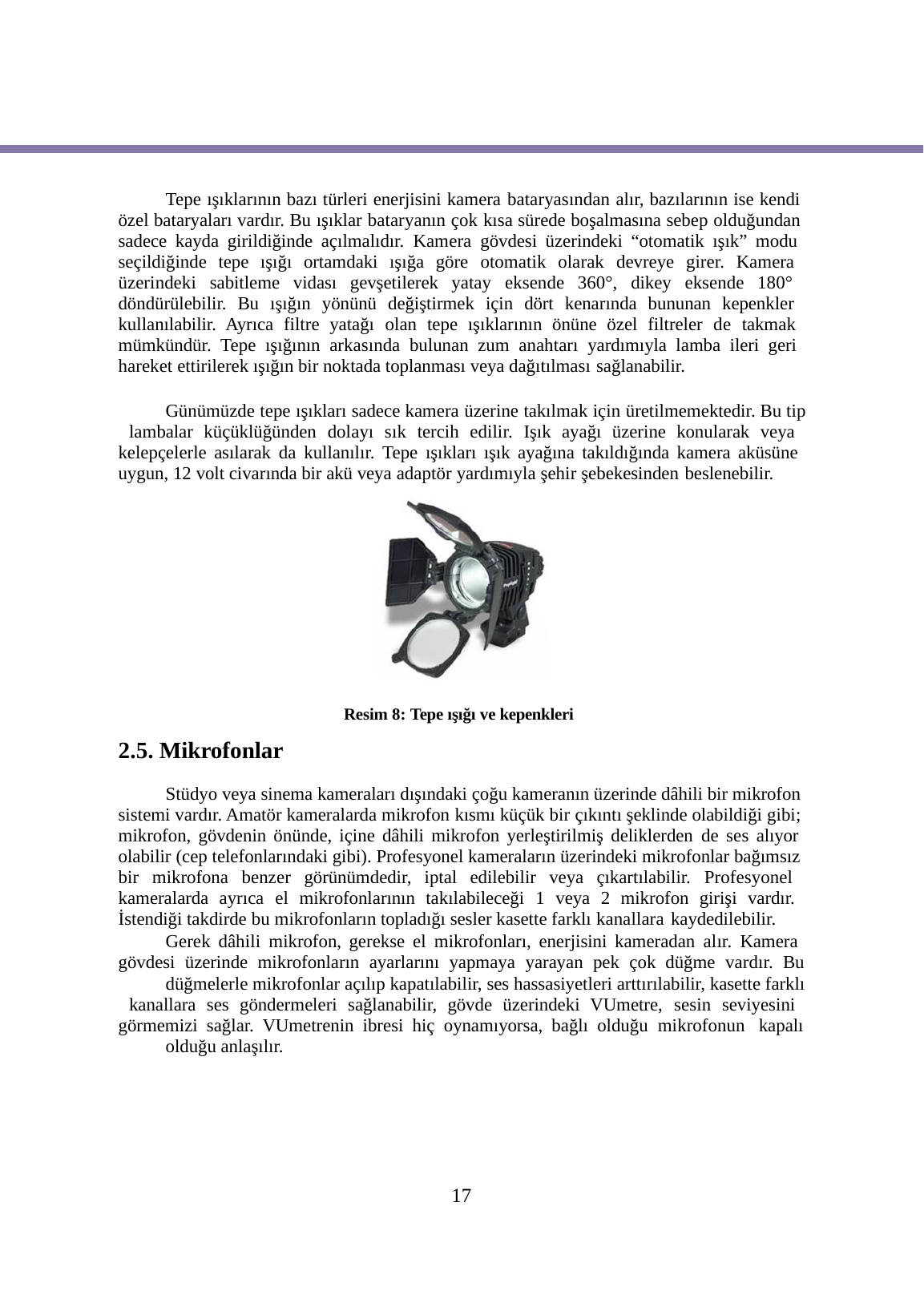

Tepe ışıklarının bazı türleri enerjisini kamera bataryasından alır, bazılarının ise kendi  özel bataryaları vardır. Bu ışıklar bataryanın çok kısa sürede boşalmasına sebep olduğundan  sadece kayda girildiğinde açılmalıdır. Kamera gövdesi üzerindeki “otomatik ışık” modu  seçildiğinde tepe ışığı ortamdaki ışığa göre otomatik olarak devreye girer. Kamera  üzerindeki sabitleme vidası gevşetilerek yatay eksende 360°, dikey eksende 180°  döndürülebilir. Bu ışığın yönünü değiştirmek için dört kenarında bununan kepenkler  kullanılabilir. Ayrıca filtre yatağı olan tepe ışıklarının önüne özel filtreler de takmak  mümkündür. Tepe ışığının arkasında bulunan zum anahtarı yardımıyla lamba ileri geri  hareket ettirilerek ışığın bir noktada toplanması veya dağıtılması sağlanabilir.

Günümüzde tepe ışıkları sadece kamera üzerine takılmak için üretilmemektedir. Bu tip  lambalar küçüklüğünden dolayı sık tercih edilir. Işık ayağı üzerine konularak veya  kelepçelerle asılarak da kullanılır. Tepe ışıkları ışık ayağına takıldığında kamera aküsüne  uygun, 12 volt civarında bir akü veya adaptör yardımıyla şehir şebekesinden beslenebilir.

Resim 8: Tepe ışığı ve kepenkleri
2.5. Mikrofonlar
Stüdyo veya sinema kameraları dışındaki çoğu kameranın üzerinde dâhili bir mikrofon  sistemi vardır. Amatör kameralarda mikrofon kısmı küçük bir çıkıntı şeklinde olabildiği gibi;  mikrofon, gövdenin önünde, içine dâhili mikrofon yerleştirilmiş deliklerden de ses alıyor  olabilir (cep telefonlarındaki gibi). Profesyonel kameraların üzerindeki mikrofonlar bağımsız  bir mikrofona benzer görünümdedir, iptal edilebilir veya çıkartılabilir. Profesyonel  kameralarda ayrıca el mikrofonlarının takılabileceği 1 veya 2 mikrofon girişi vardır.  İstendiği takdirde bu mikrofonların topladığı sesler kasette farklı kanallara kaydedilebilir.
Gerek dâhili mikrofon, gerekse el mikrofonları, enerjisini kameradan alır. Kamera  gövdesi  üzerinde  mikrofonların  ayarlarını  yapmaya  yarayan  pek  çok  düğme  vardır.  Bu
düğmelerle mikrofonlar açılıp kapatılabilir, ses hassasiyetleri arttırılabilir, kasette farklı  kanallara ses göndermeleri sağlanabilir, gövde üzerindeki VUmetre, sesin seviyesini  görmemizi  sağlar.  VUmetrenin  ibresi  hiç  oynamıyorsa,  bağlı  olduğu  mikrofonun  kapalı
olduğu anlaşılır.
17